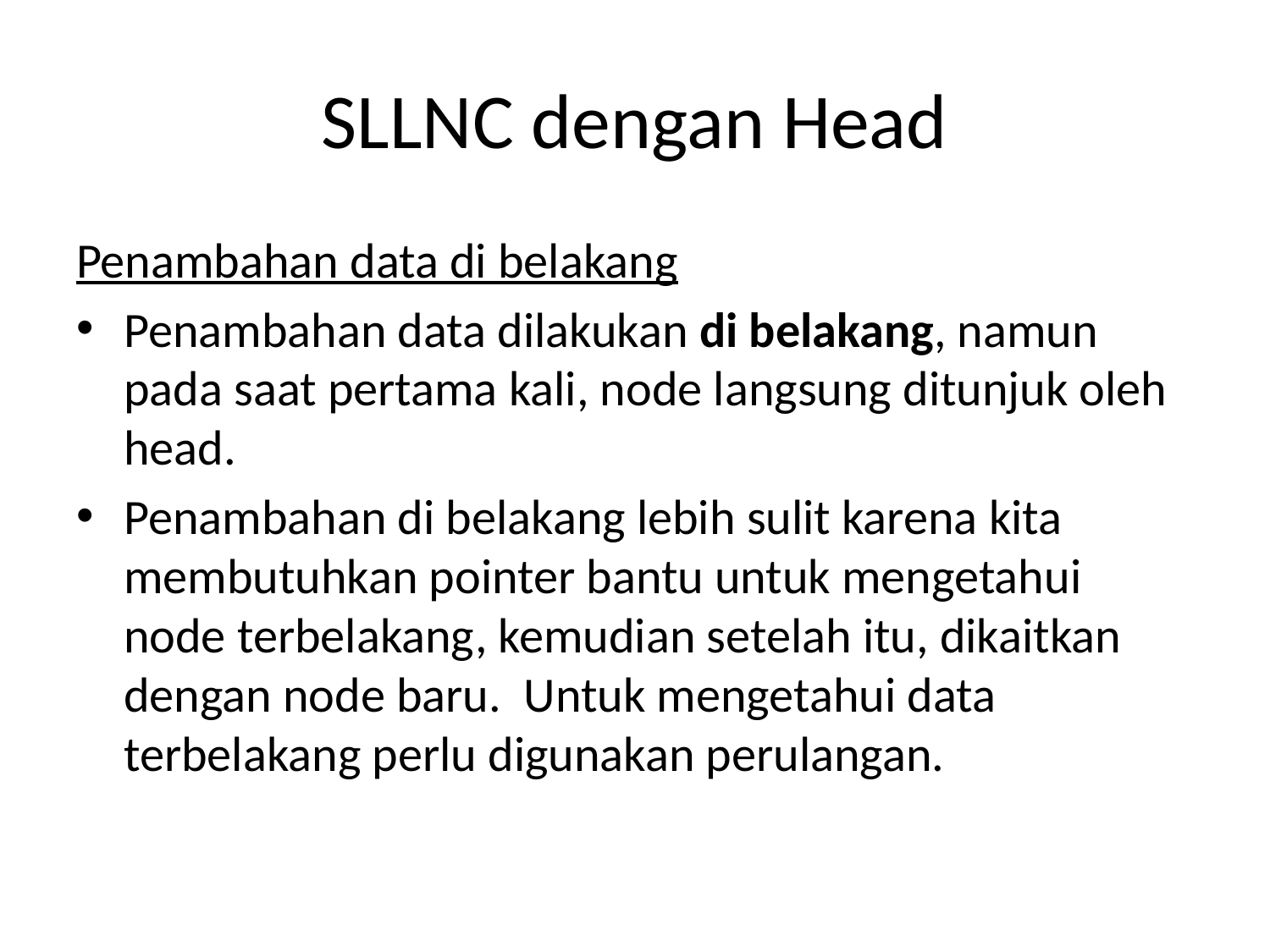

# SLLNC dengan Head
Penambahan data di belakang
Penambahan data dilakukan di belakang, namun pada saat pertama kali, node langsung ditunjuk oleh head.
Penambahan di belakang lebih sulit karena kita membutuhkan pointer bantu untuk mengetahui node terbelakang, kemudian setelah itu, dikaitkan dengan node baru.  Untuk mengetahui data terbelakang perlu digunakan perulangan.